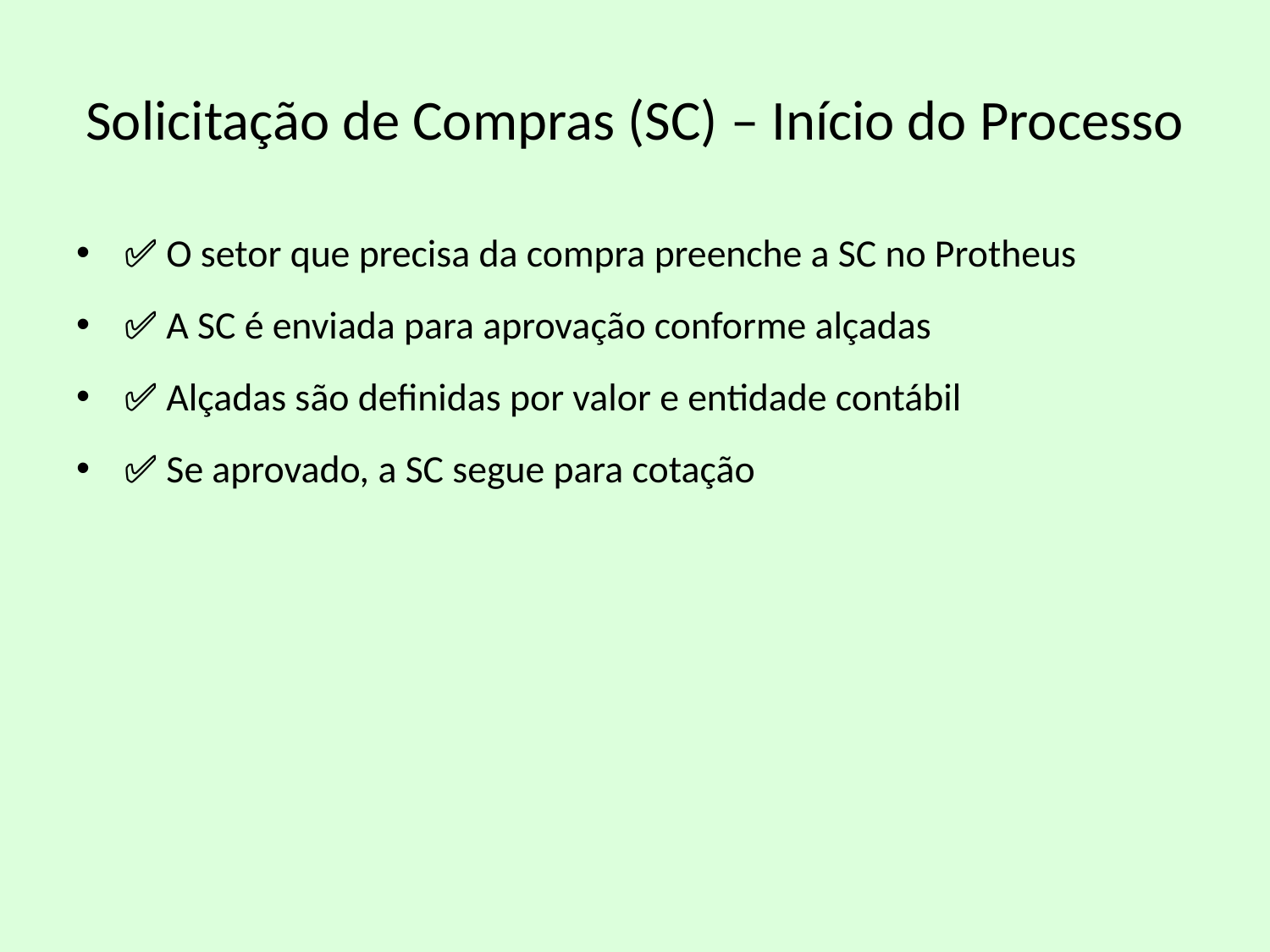

# Solicitação de Compras (SC) – Início do Processo
✅ O setor que precisa da compra preenche a SC no Protheus
✅ A SC é enviada para aprovação conforme alçadas
✅ Alçadas são definidas por valor e entidade contábil
✅ Se aprovado, a SC segue para cotação